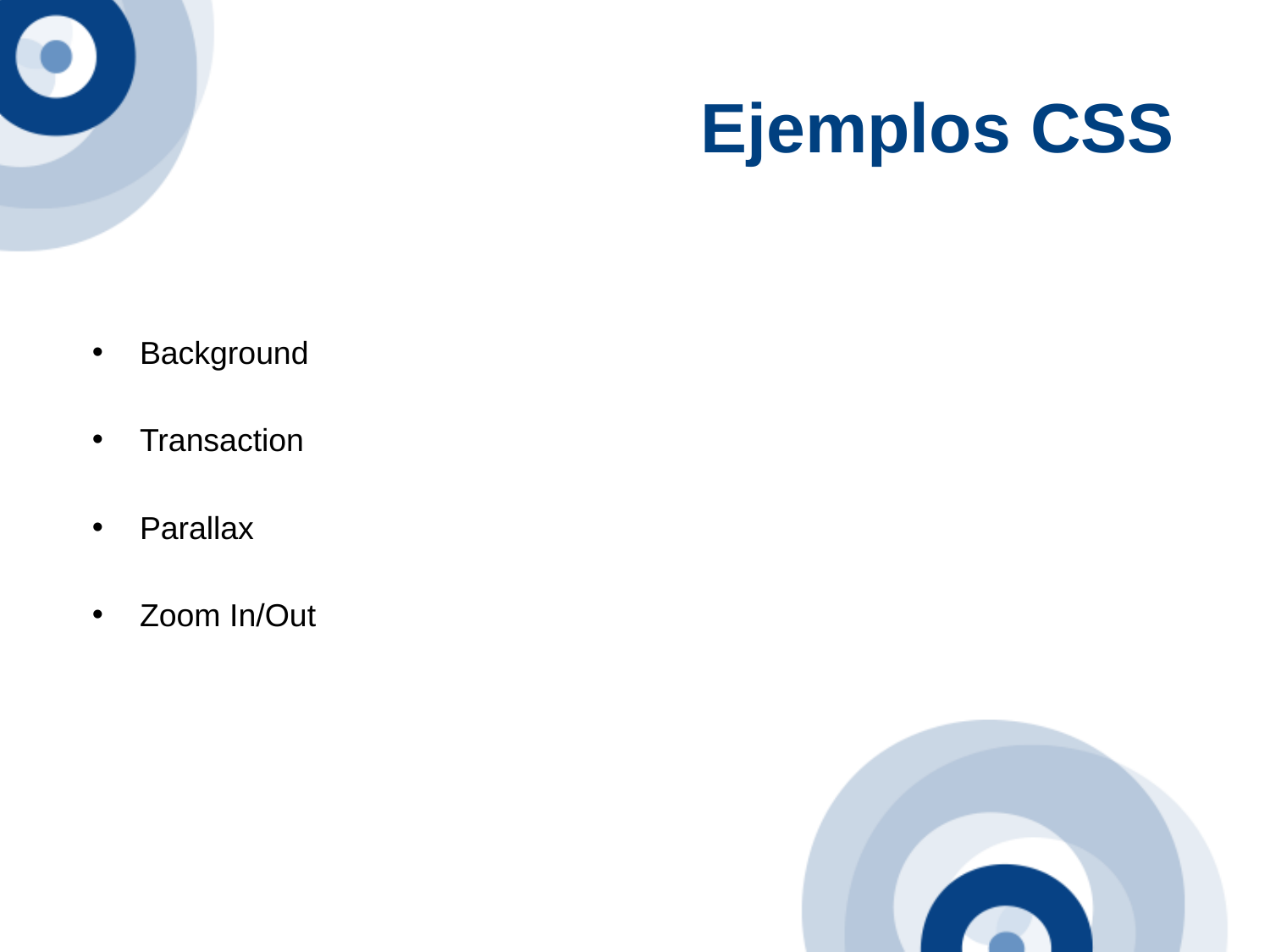

# Ejemplos CSS

Background

Transaction

Parallax

Zoom In/Out